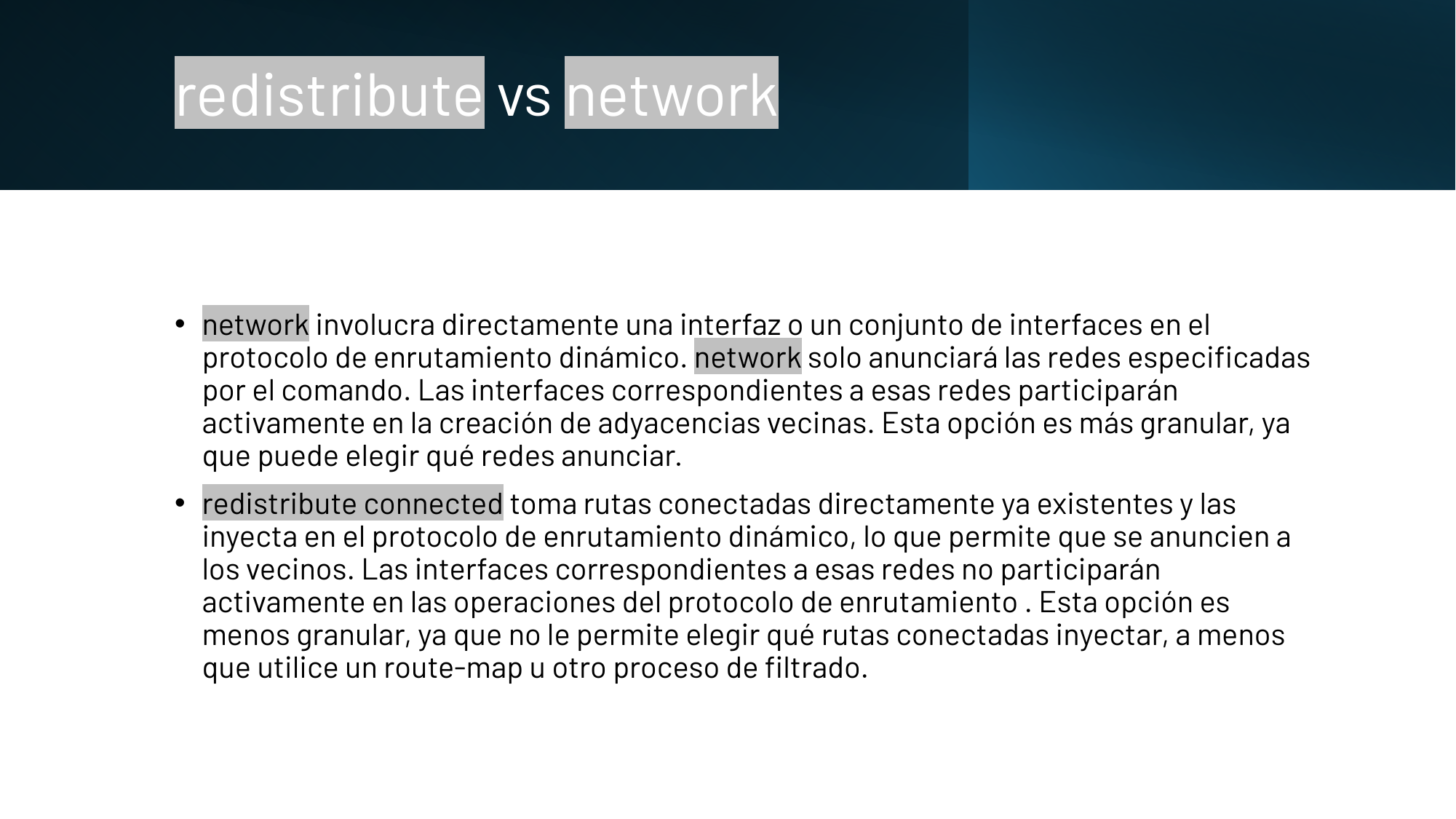

# redistribute vs network
network involucra directamente una interfaz o un conjunto de interfaces en el protocolo de enrutamiento dinámico. network solo anunciará las redes especificadas por el comando. Las interfaces correspondientes a esas redes participarán activamente en la creación de adyacencias vecinas. Esta opción es más granular, ya que puede elegir qué redes anunciar.
redistribute connected toma rutas conectadas directamente ya existentes y las inyecta en el protocolo de enrutamiento dinámico, lo que permite que se anuncien a los vecinos. Las interfaces correspondientes a esas redes no participarán activamente en las operaciones del protocolo de enrutamiento . Esta opción es menos granular, ya que no le permite elegir qué rutas conectadas inyectar, a menos que utilice un route-map u otro proceso de filtrado.